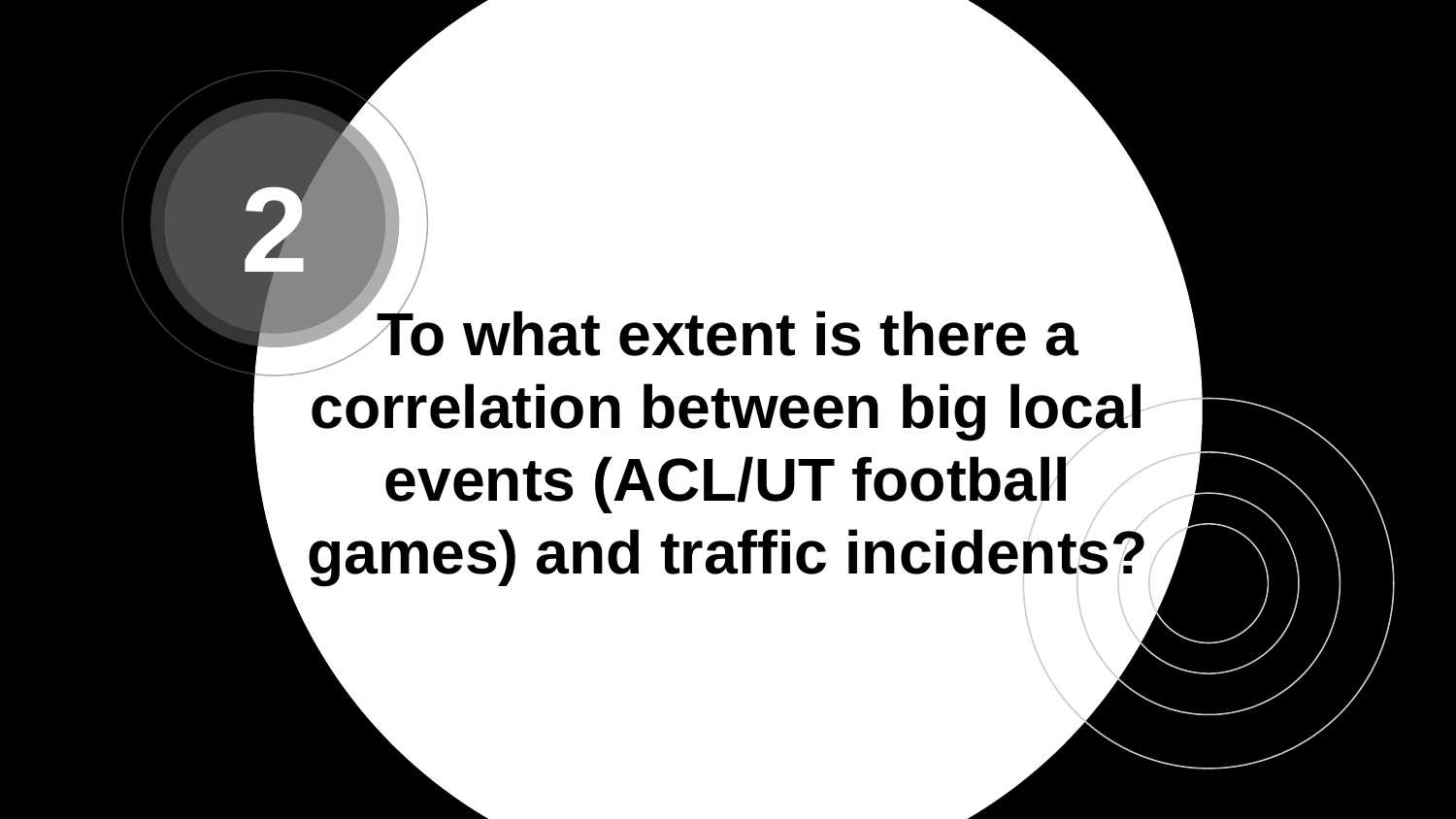

2
# To what extent is there a correlation between big local events (ACL/UT football games) and traffic incidents?